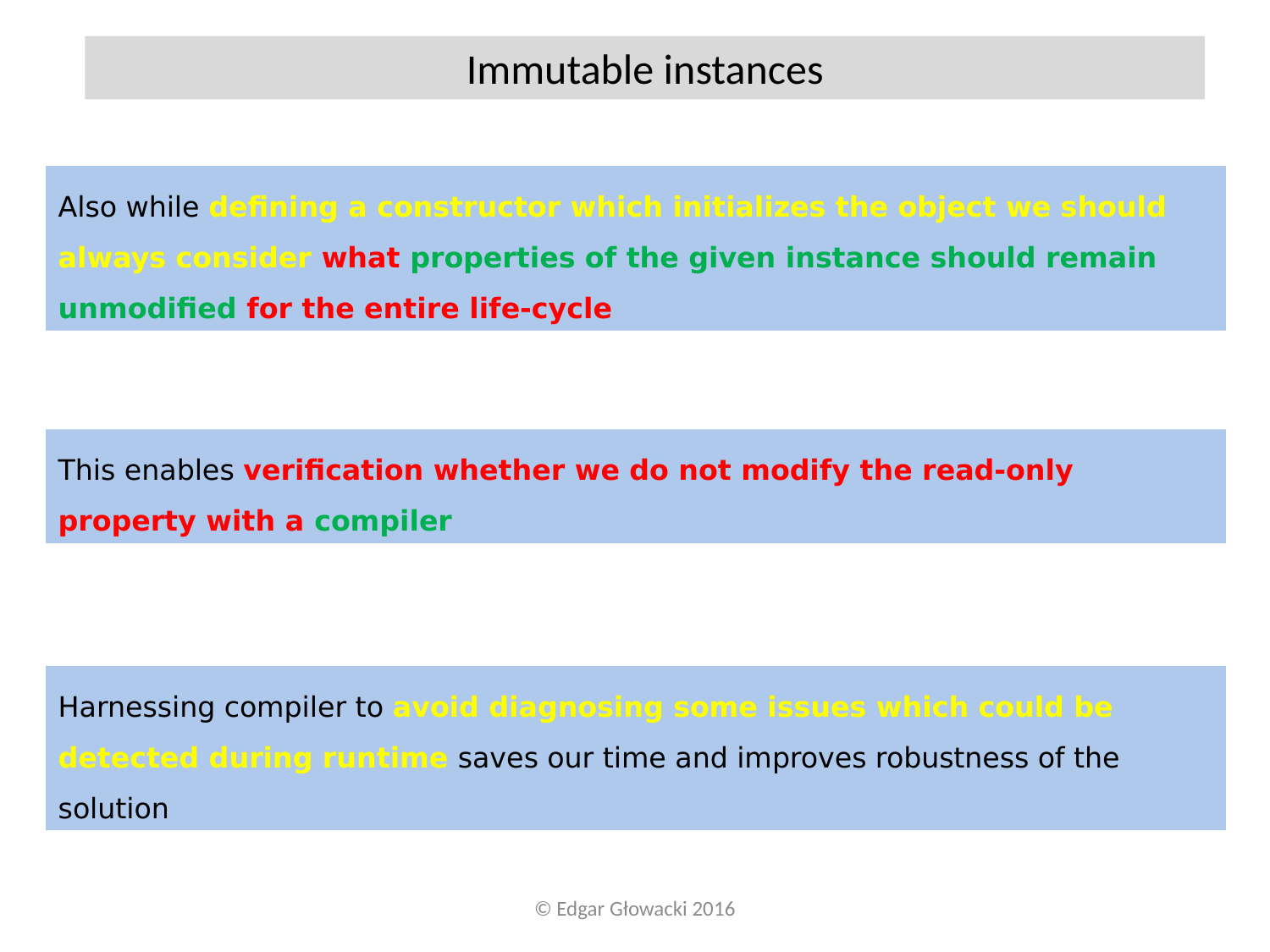

Immutable instances
Also while defining a constructor which initializes the object we should always consider what properties of the given instance should remain unmodified for the entire life-cycle
This enables verification whether we do not modify the read-only property with a compiler
Harnessing compiler to avoid diagnosing some issues which could be detected during runtime saves our time and improves robustness of the solution
© Edgar Głowacki 2016